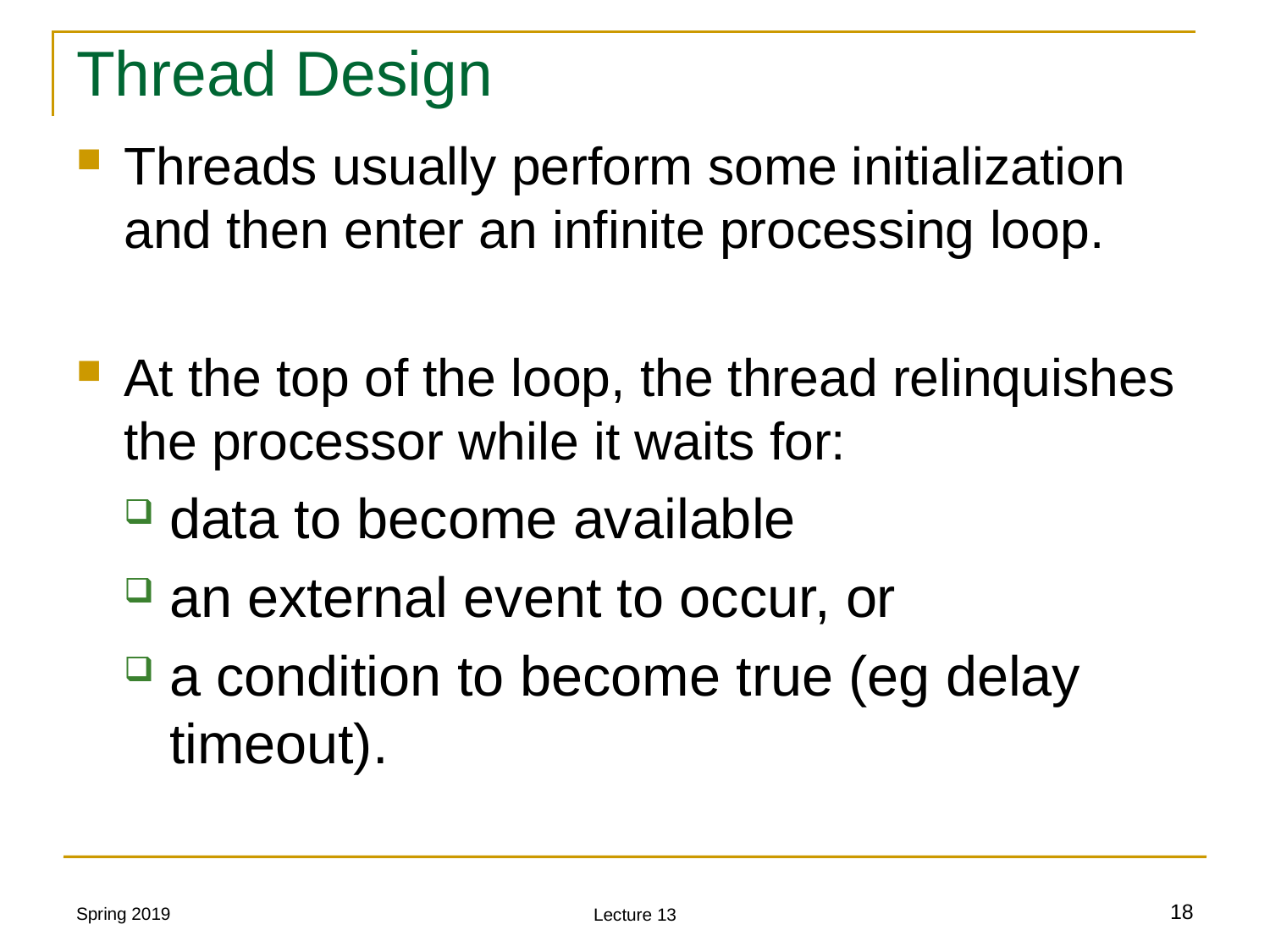

# Thread Design
Threads usually perform some initialization and then enter an infinite processing loop.

At the top of the loop, the thread relinquishes the processor while it waits for:
data to become available
an external event to occur, or
a condition to become true (eg delay timeout).

Spring 2019
18
Lecture 13